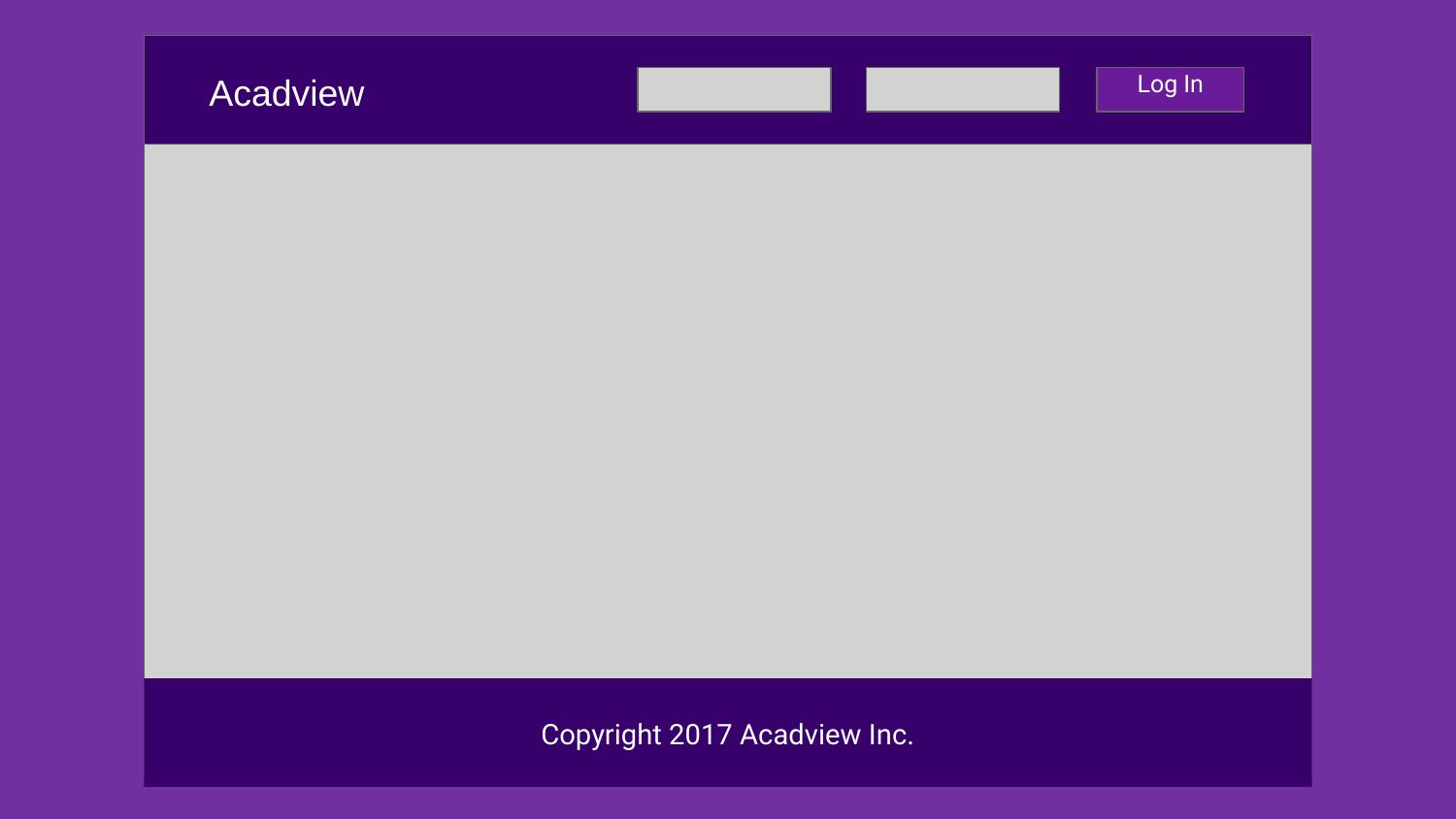

Log In
Acadview

Copyright 2017 Acadview Inc.